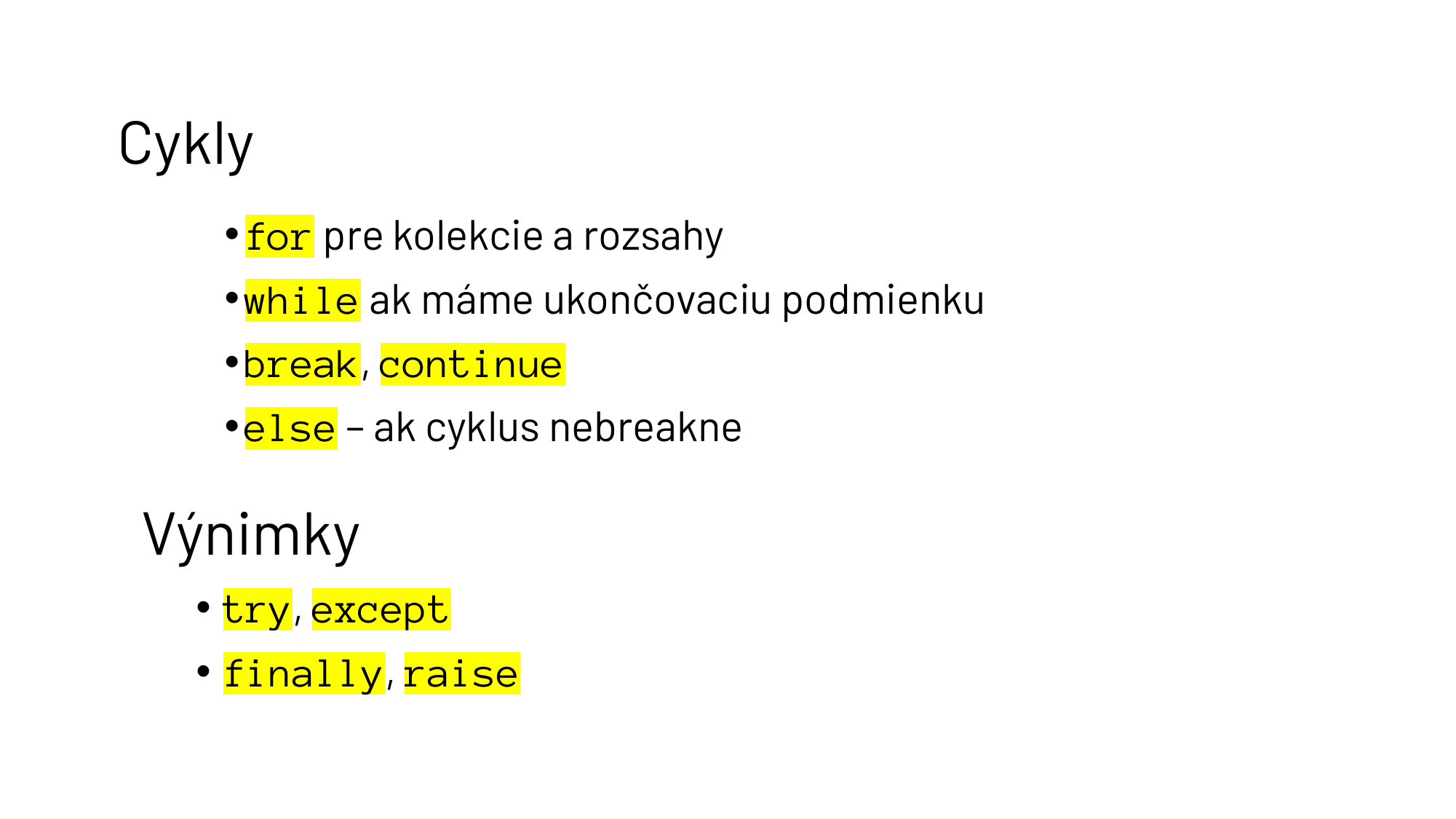

Cykly
for pre kolekcie a rozsahy
while ak máme ukončovaciu podmienku
break, continue
else – ak cyklus nebreakne
Výnimky
try, except
finally, raise